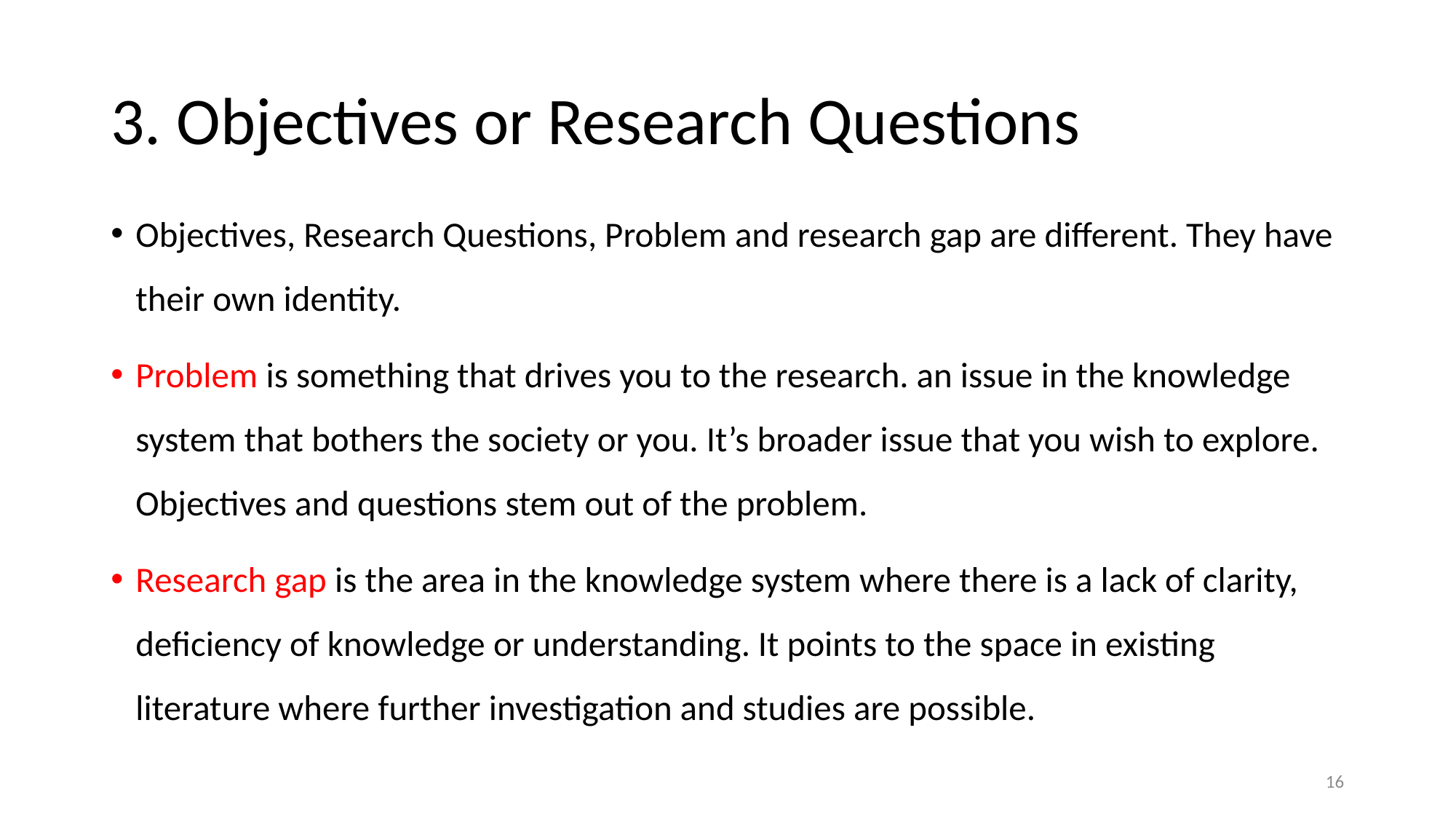

# 3. Objectives or Research Questions
Objectives, Research Questions, Problem and research gap are different. They have their own identity.
Problem is something that drives you to the research. an issue in the knowledge system that bothers the society or you. It’s broader issue that you wish to explore. Objectives and questions stem out of the problem.
Research gap is the area in the knowledge system where there is a lack of clarity, deficiency of knowledge or understanding. It points to the space in existing literature where further investigation and studies are possible.
16